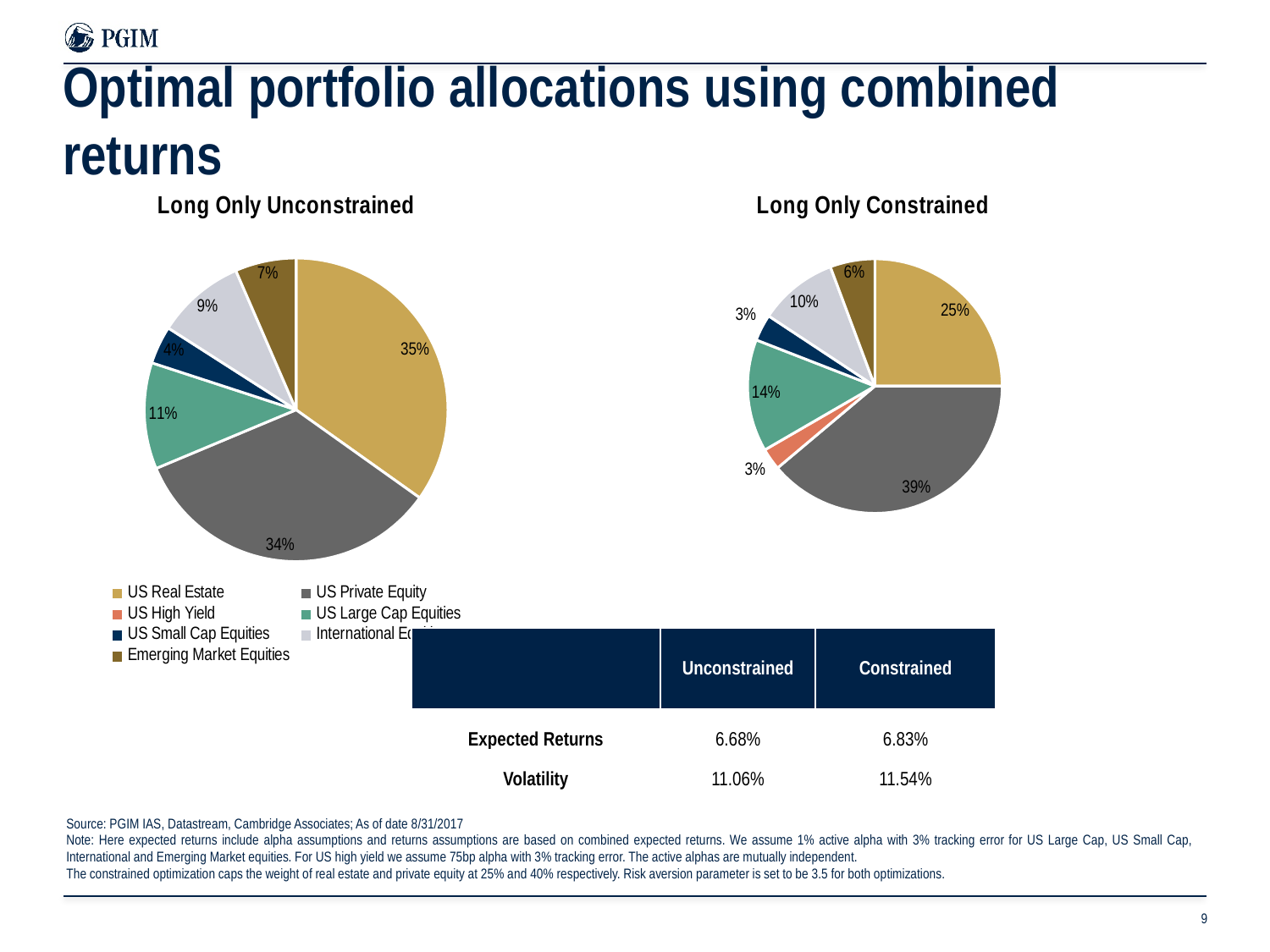

# Optimal portfolio allocations using combined returns

### Chart: Long Only Unconstrained

| Category | Unconstrained Long Only |
|---|---|
| US Real Estate | 0.34852 |
| US Private Equity | 0.338258 |
| US High Yield | 0.0 |
| US Large Cap Equities | 0.1133833 |
| US Small Cap Equities | 0.04048349 |
| International Equities | 0.09431386 |
| Emerging Market Equities | 0.065042 |

### Chart: Long Only Constrained

| Category | Concentration Constrained Long Only Optimal |
|---|---|
| US Real Estate | 0.25 |
| US Private Equity | 0.388598 |
| US High Yield | 0.02774285 |
| US Large Cap Equities | 0.1427456 |
| US Small Cap Equities | 0.0337973 |
| International Equities | 0.1002258 |
| Emerging Market Equities | 0.056891 |

|  | Unconstrained | Constrained |
| --- | --- | --- |
| Expected Returns | 6.68% | 6.83% |
| Volatility | 11.06% | 11.54% |
Source: PGIM IAS, Datastream, Cambridge Associates; As of date 8/31/2017
Note: Here expected returns include alpha assumptions and returns assumptions are based on combined expected returns. We assume 1% active alpha with 3% tracking error for US Large Cap, US Small Cap, International and Emerging Market equities. For US high yield we assume 75bp alpha with 3% tracking error. The active alphas are mutually independent.
The constrained optimization caps the weight of real estate and private equity at 25% and 40% respectively. Risk aversion parameter is set to be 3.5 for both optimizations.

9